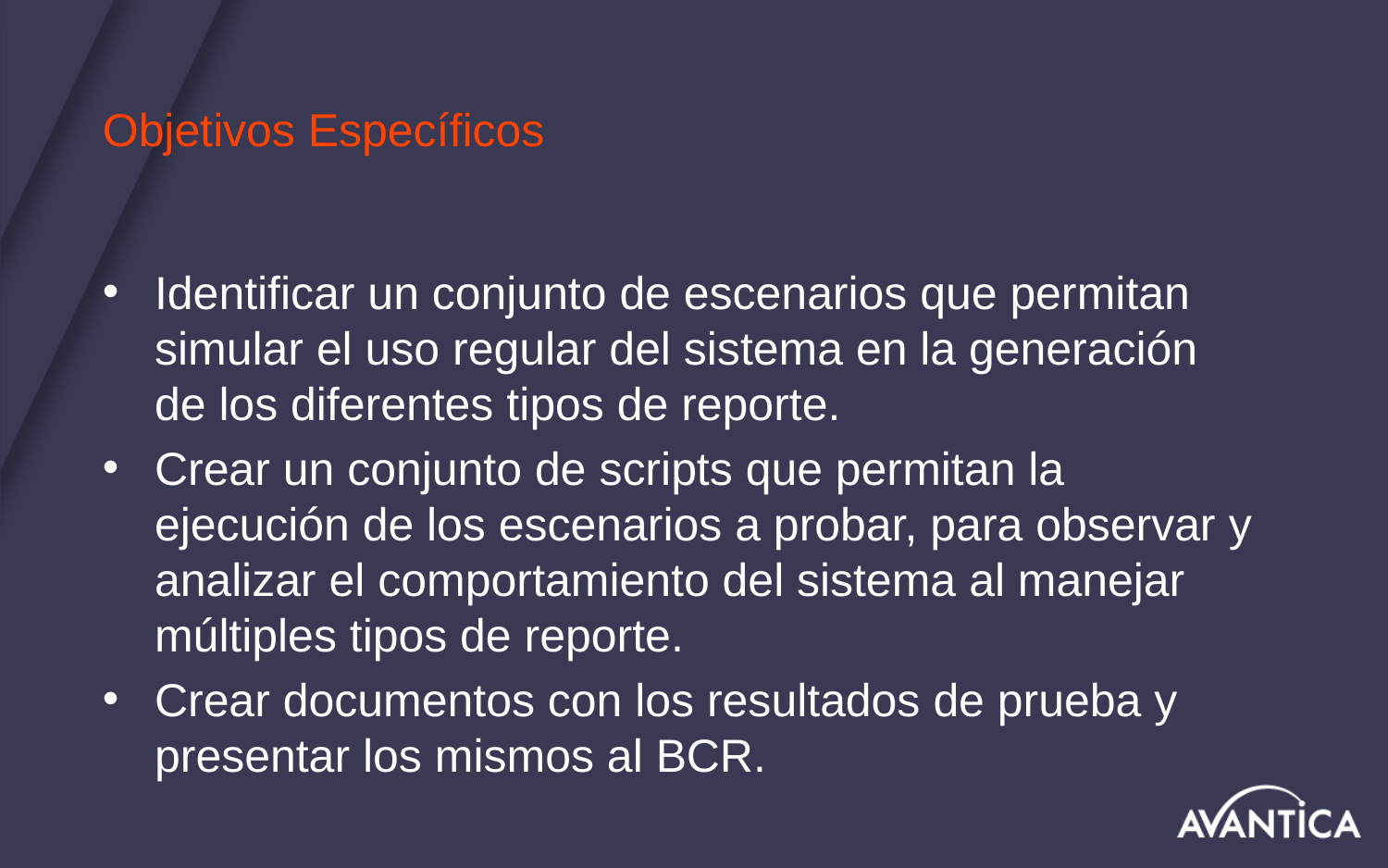

# Objetivos Específicos
Identificar un conjunto de escenarios que permitan simular el uso regular del sistema en la generación de los diferentes tipos de reporte.
Crear un conjunto de scripts que permitan la ejecución de los escenarios a probar, para observar y analizar el comportamiento del sistema al manejar múltiples tipos de reporte.
Crear documentos con los resultados de prueba y presentar los mismos al BCR.